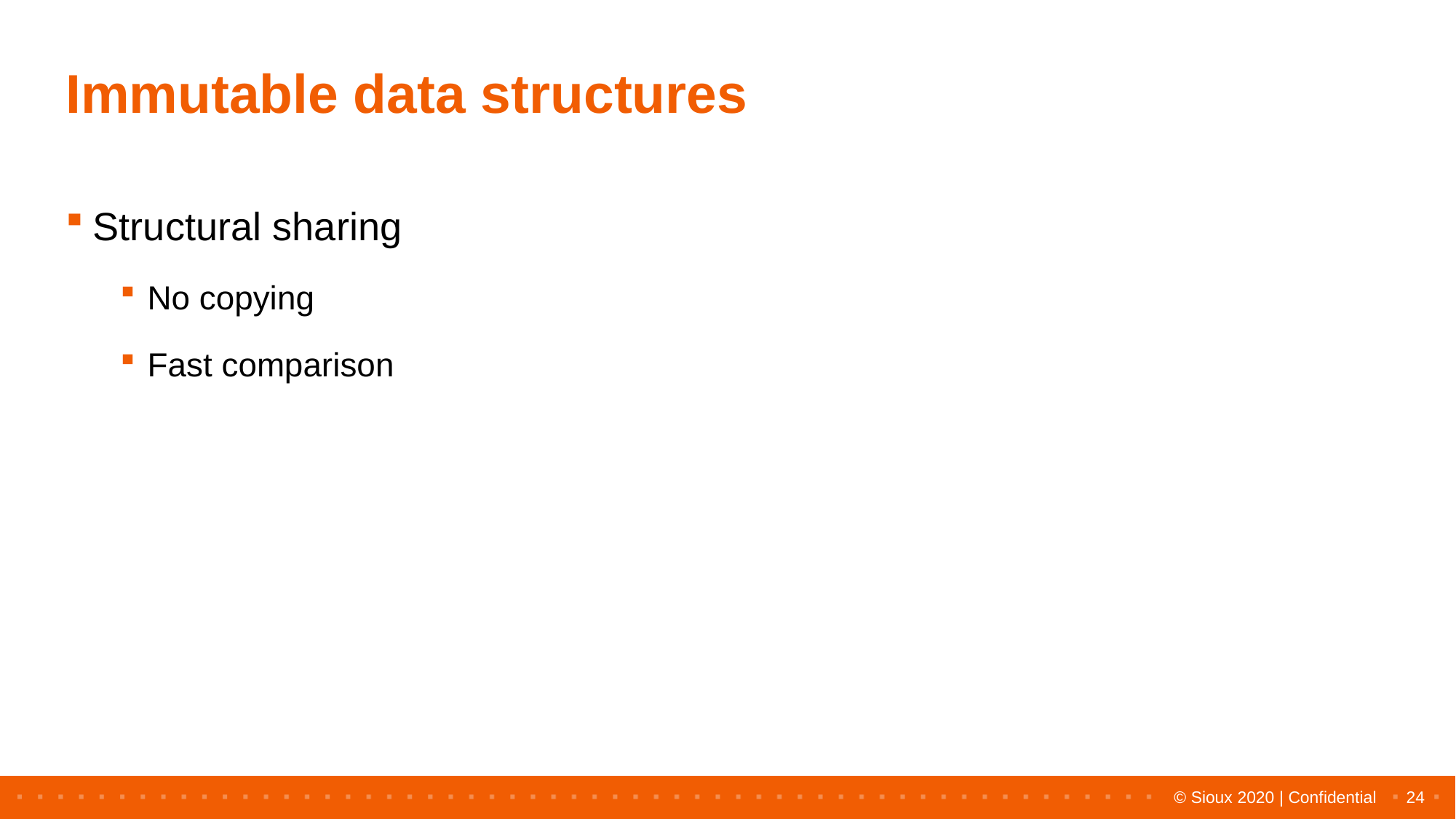

# Immutable data structures
Structural sharing
No copying
Fast comparison

24
© Sioux 2020 | Confidential